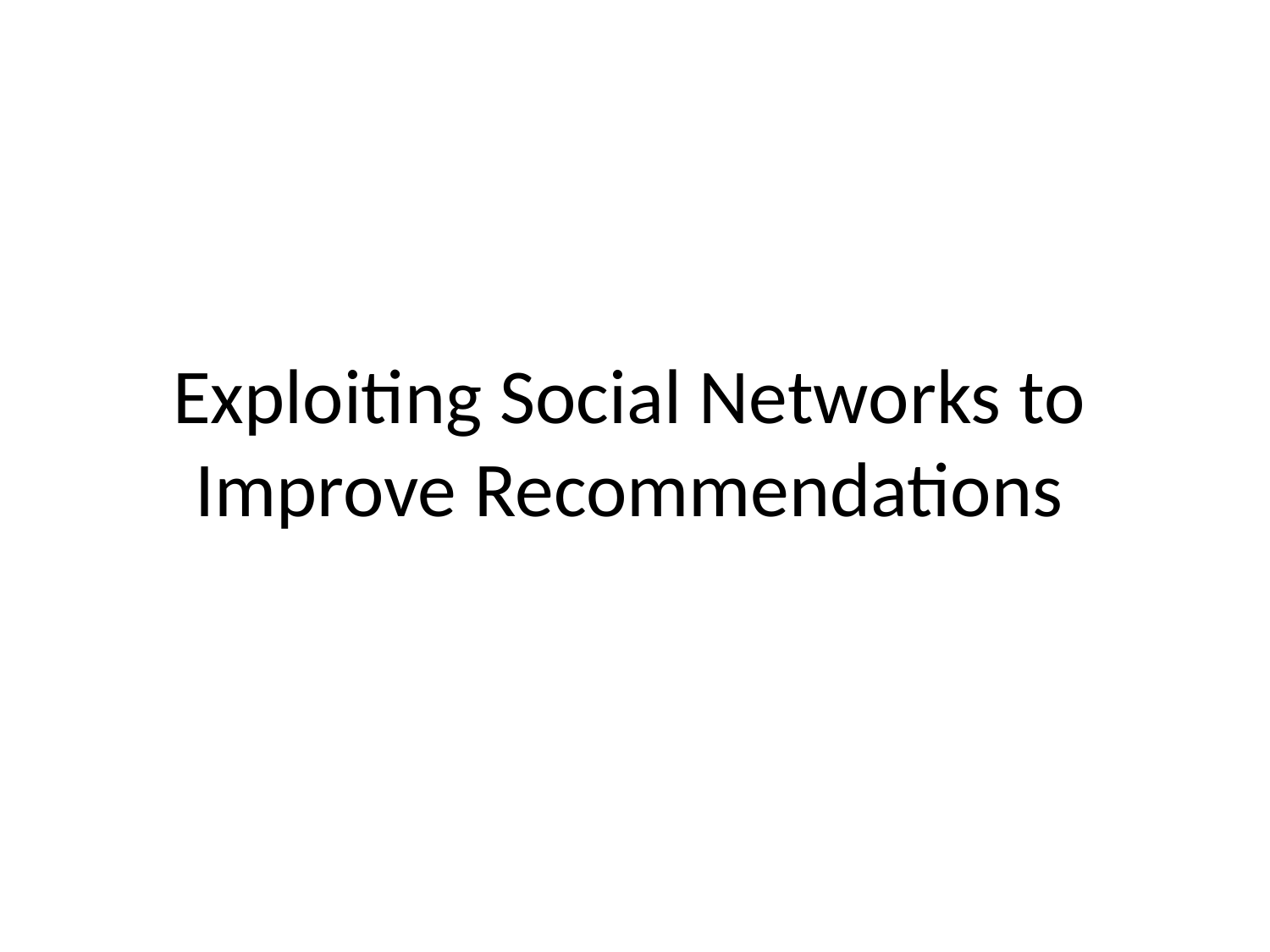

# Exploiting Social Networks to Improve Recommendations